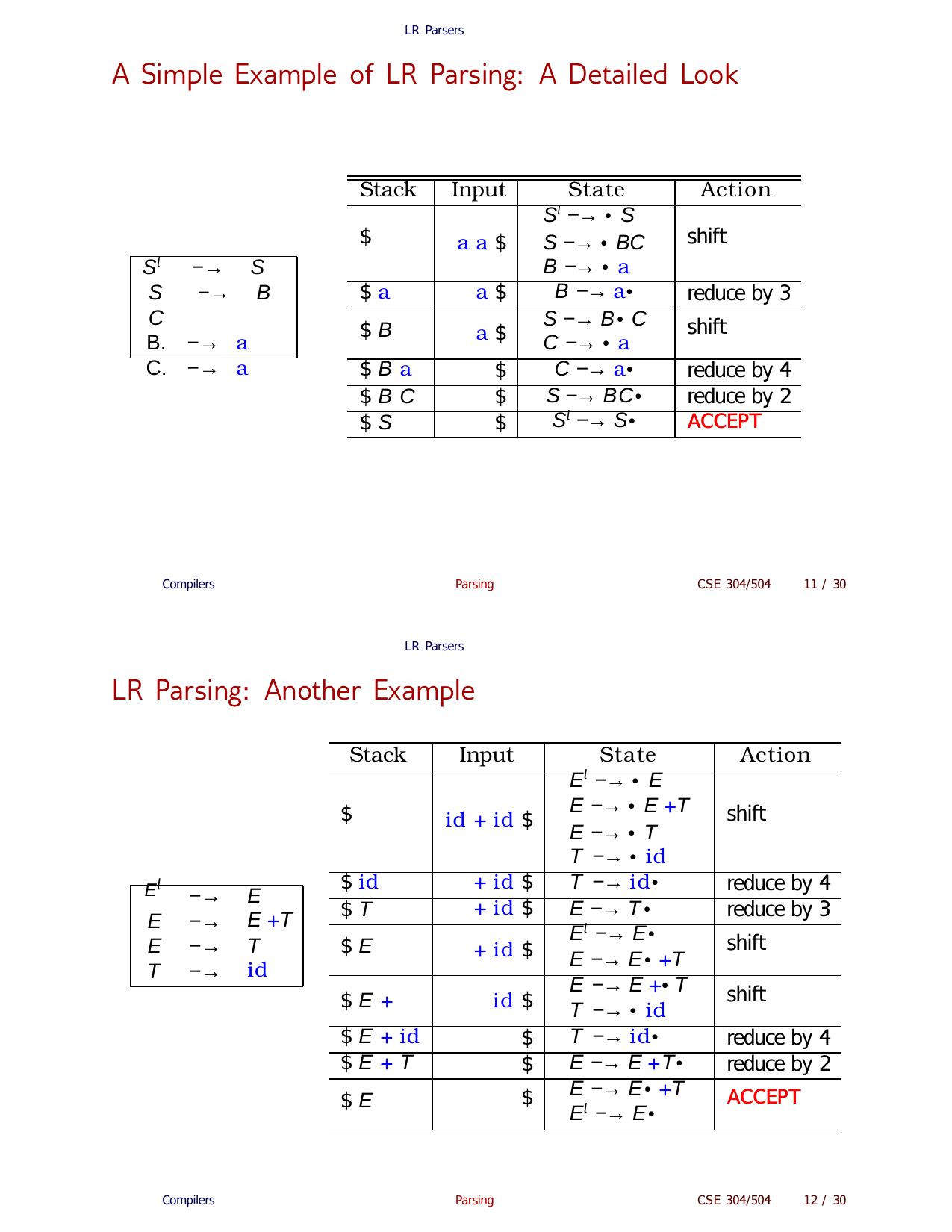

LR Parsers
A Simple Example of LR Parsing: A Detailed Look

| Stack | Input | State | Action |
| --- | --- | --- | --- |
| $ | a a $ | Sl −→ • S S −→ • BC B −→ • a | shift |
| $ a | a $ | B −→ a• | reduce by 3 |
| $ B | a $ | S −→ B• C C −→ • a | shift |
| $ B a | $ | C −→ a• | reduce by 4 |
| $ B C | $ | S −→ BC• | reduce by 2 |
| $ S | $ | Sl −→ S• | ACCEPT |
Sl	−→	S
S	−→	B C
−→	a
−→	a

Compilers
Parsing
CSE 304/504
11 / 30
LR Parsers
LR Parsing: Another Example
| Stack | Input | State | Action |
| --- | --- | --- | --- |
| $ | id + id $ | El −→ • E E −→ • E +T E −→ • T T −→ • id | shift |
| $ id | + id $ | T −→ id• | reduce by 4 |
| $ T | + id $ | E −→ T• | reduce by 3 |
| $ E | + id $ | El −→ E• E −→ E• +T | shift |
| $ E + | id $ | E −→ E +• T T −→ • id | shift |
| $ E + id | $ | T −→ id• | reduce by 4 |
| $ E + T | $ | E −→ E +T• | reduce by 2 |
| $ E | $ | E −→ E• +T El −→ E• | ACCEPT |
| El | −→ | E |
| --- | --- | --- |
| E | −→ | E +T |
| E | −→ | T |
| T | −→ | id |

Compilers
Parsing
CSE 304/504
12 / 30